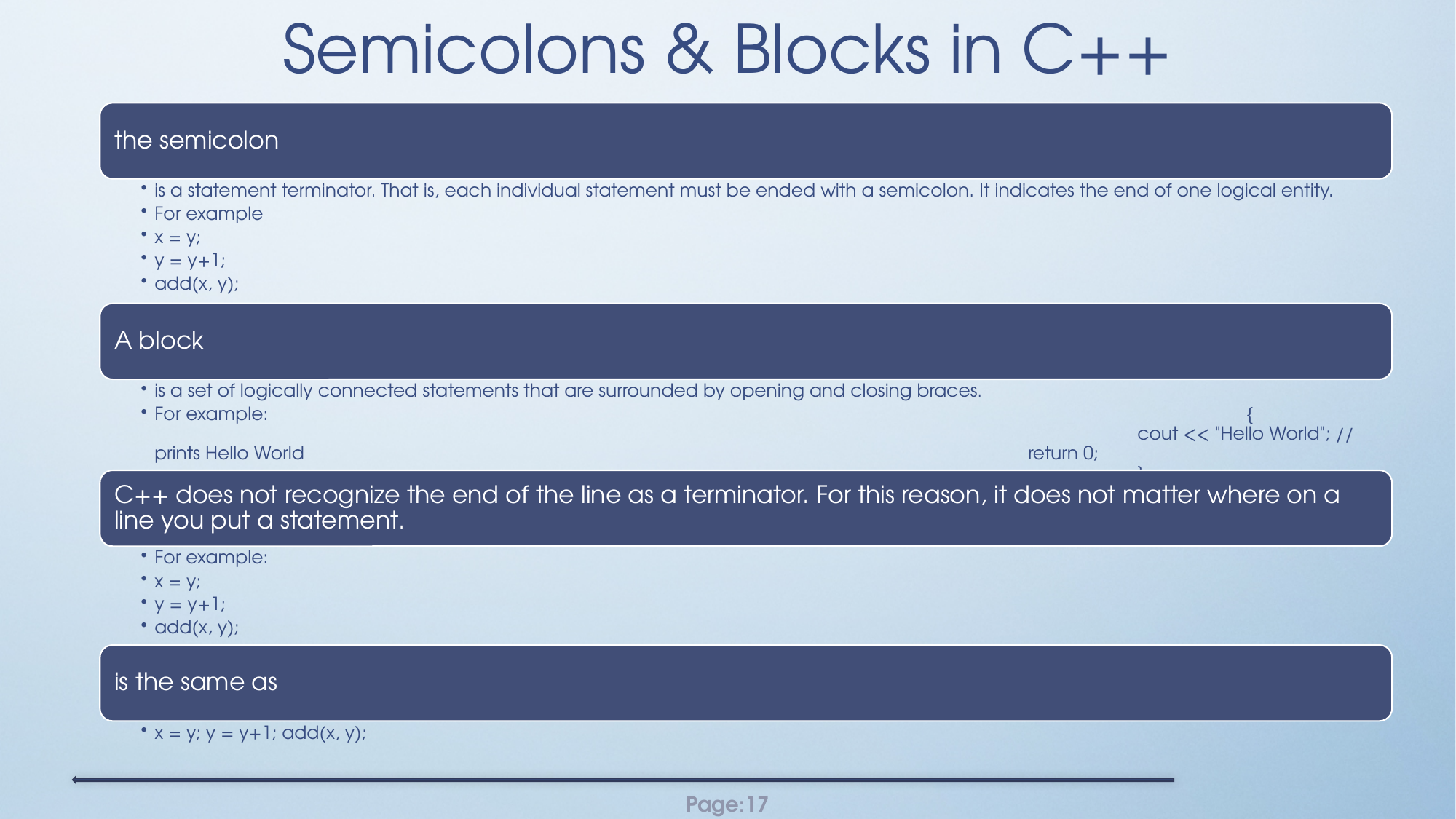

# Semicolons & Blocks in C++
-17
the semicolon
is a statement terminator. That is, each individual statement must be ended with a semicolon. It indicates the end of one logical entity.
For example
x = y;
y = y+1;
add(x, y);
A block
is a set of logically connected statements that are surrounded by opening and closing braces.
For example:                                                                                                                                                       		{                                                                                                                                                                                      		cout << "Hello World"; // prints Hello World                                                                  				return 0; 												}
C++ does not recognize the end of the line as a terminator. For this reason, it does not matter where on a line you put a statement.
For example:
x = y;
y = y+1;
add(x, y);
is the same as
x = y; y = y+1; add(x, y);